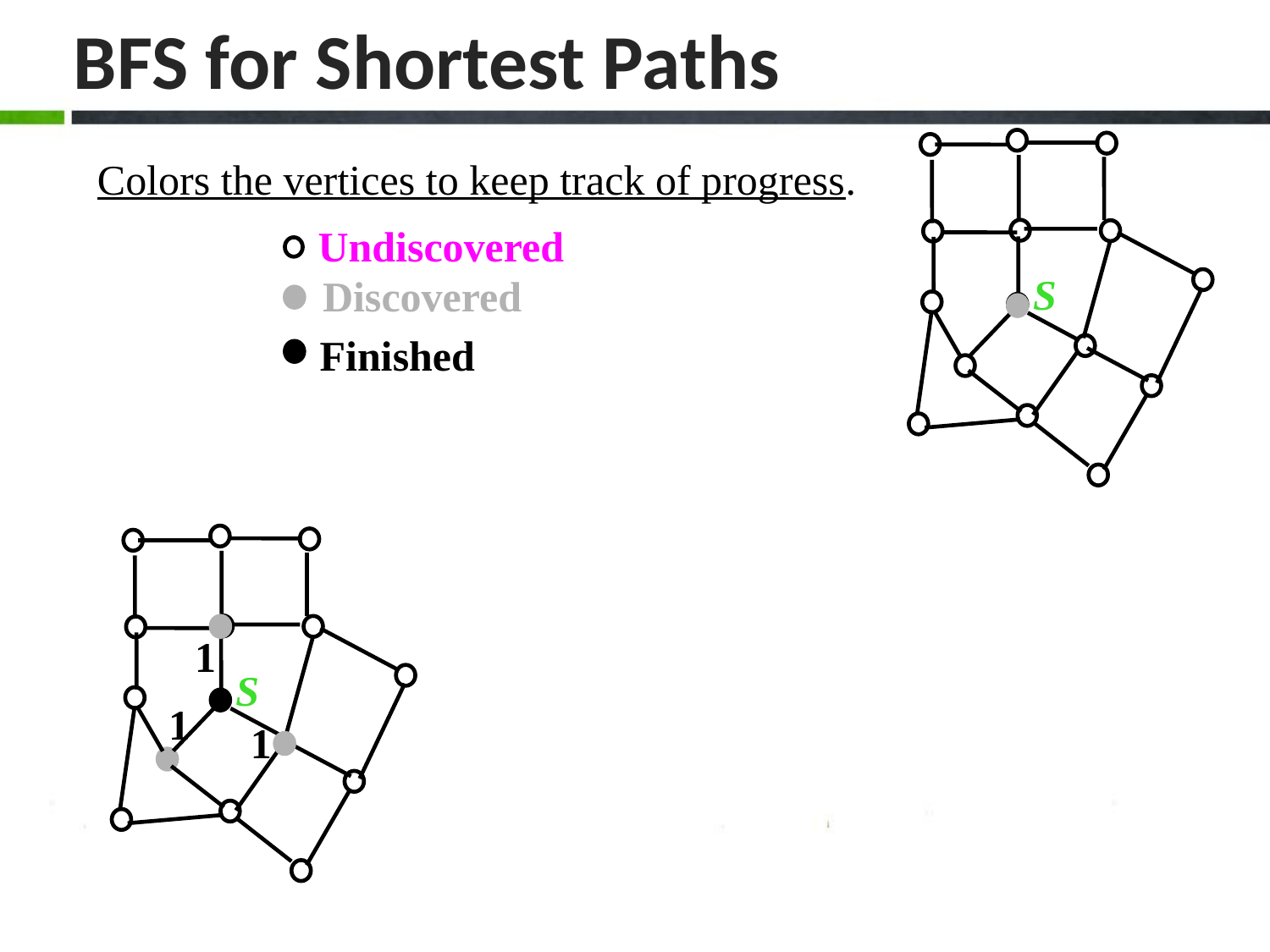

# BFS for Shortest Paths

S

Colors the vertices to keep track of progress.

Undiscovered

Discovered

Finished

1

S

1

1